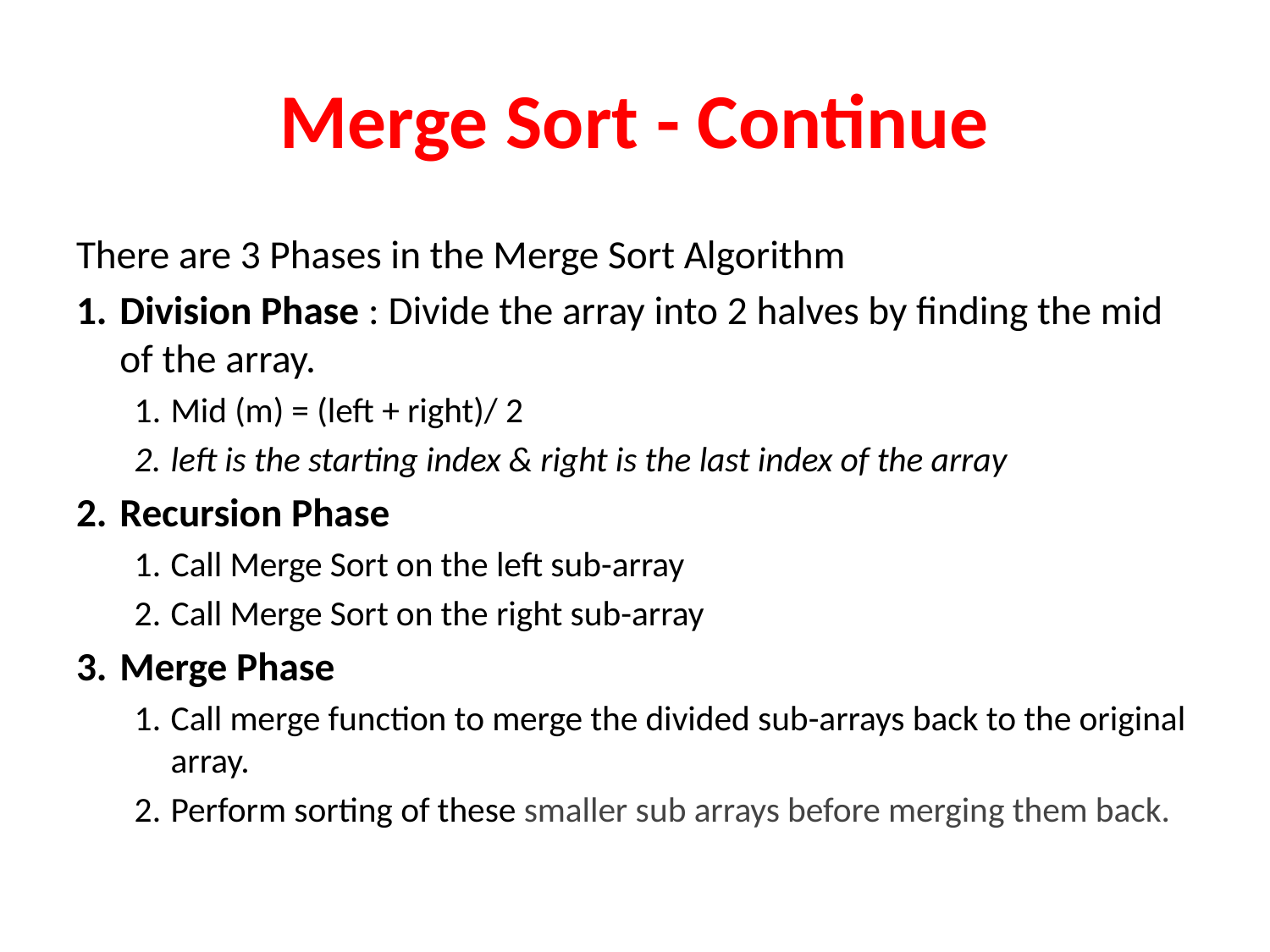

# Merge Sort - Continue
There are 3 Phases in the Merge Sort Algorithm
Division Phase : Divide the array into 2 halves by finding the mid of the array.
Mid (m) = (left + right)/ 2
left is the starting index & right is the last index of the array
Recursion Phase
Call Merge Sort on the left sub-array
Call Merge Sort on the right sub-array
Merge Phase
Call merge function to merge the divided sub-arrays back to the original array.
Perform sorting of these smaller sub arrays before merging them back.